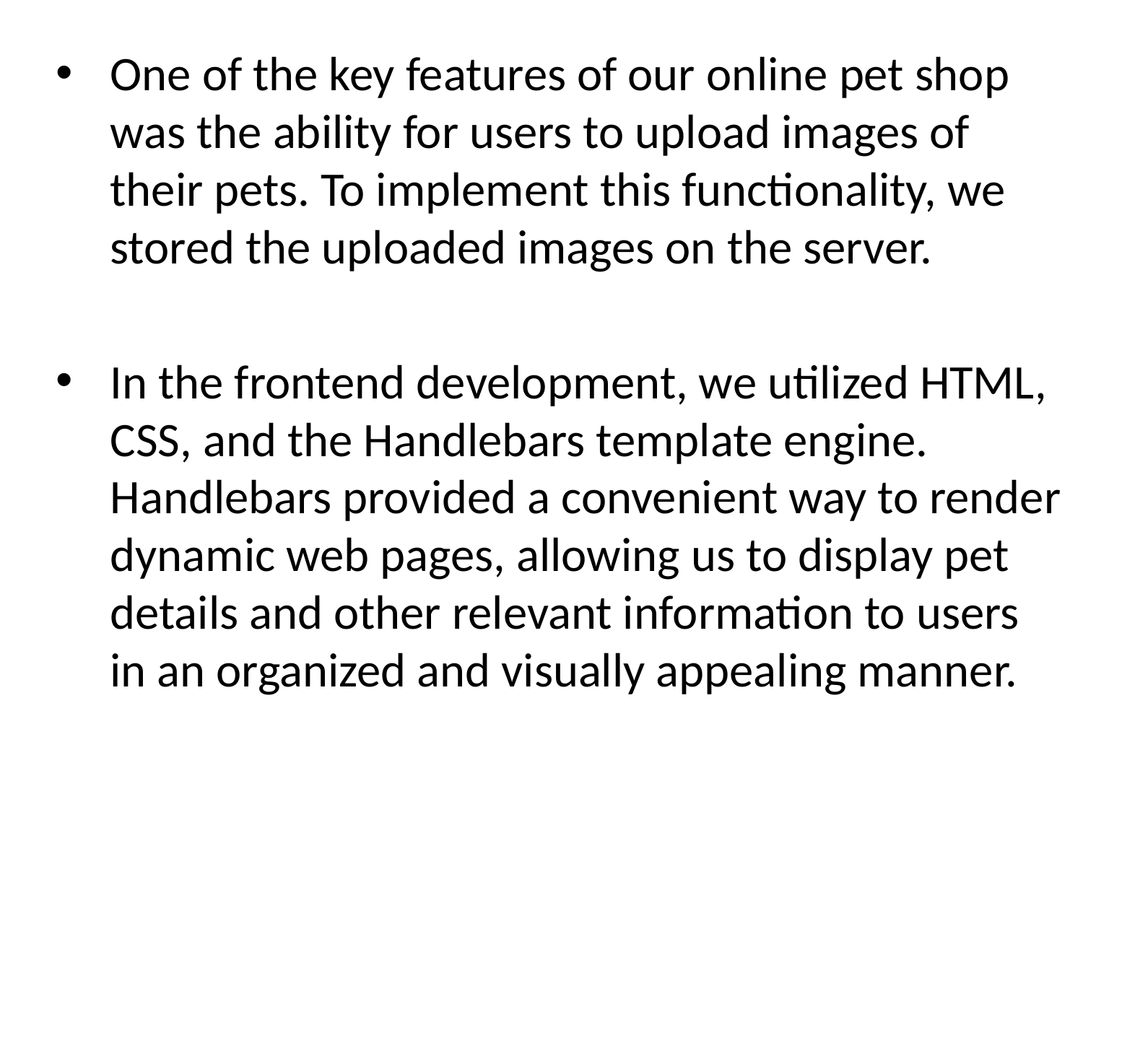

One of the key features of our online pet shop was the ability for users to upload images of their pets. To implement this functionality, we stored the uploaded images on the server.

In the frontend development, we utilized HTML, CSS, and the Handlebars template engine. Handlebars provided a convenient way to render dynamic web pages, allowing us to display pet details and other relevant information to users in an organized and visually appealing manner.

#